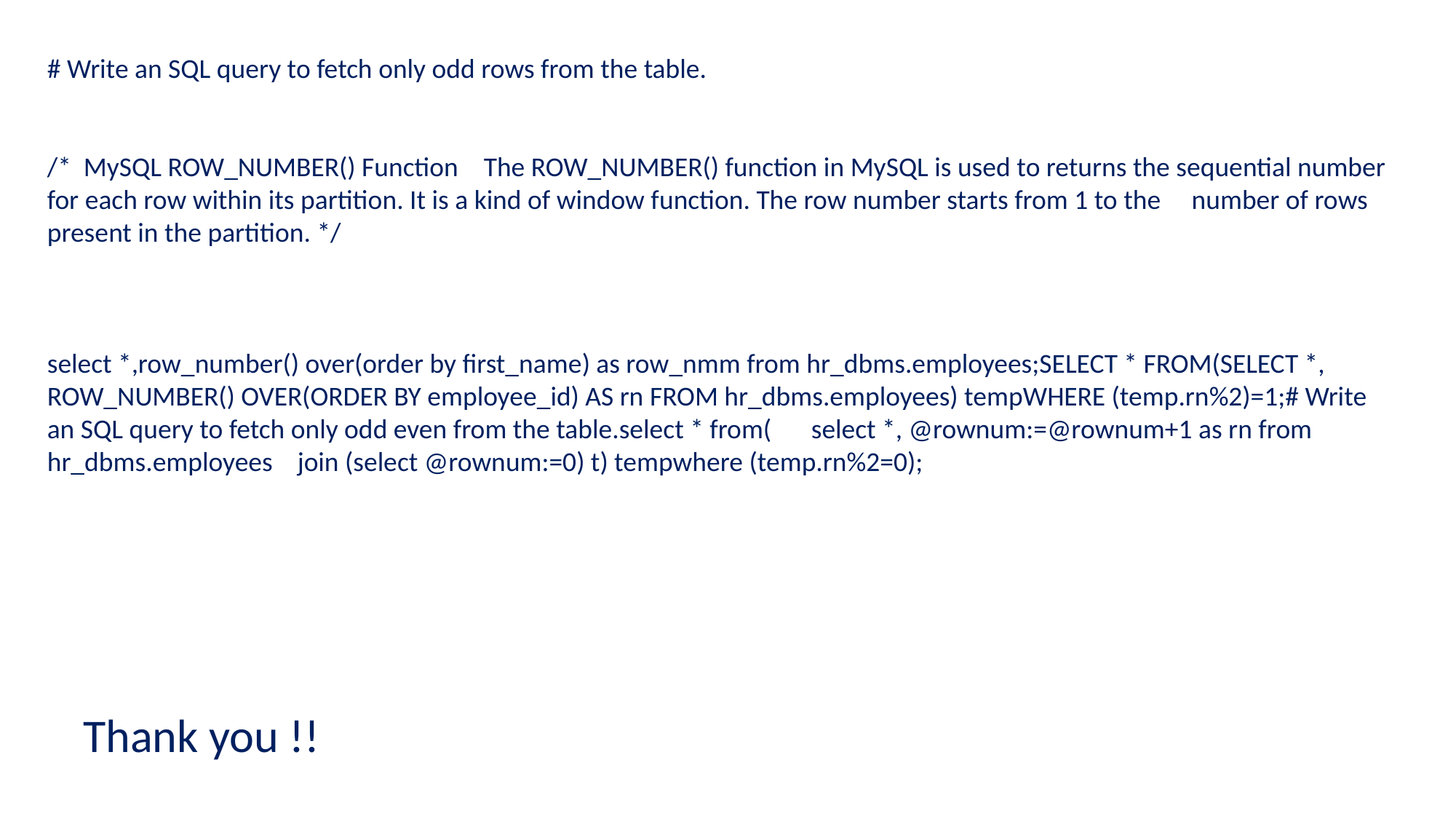

# Write an SQL query to fetch only odd rows from the table.

/*  MySQL ROW_NUMBER() Function	The ROW_NUMBER() function in MySQL is used to returns the sequential number for each row within its partition. It is a kind of window function. The row number starts from 1 to the     number of rows present in the partition. */

select *,row_number() over(order by first_name) as row_nmm from hr_dbms.employees;SELECT * FROM(SELECT *, ROW_NUMBER() OVER(ORDER BY employee_id) AS rn FROM hr_dbms.employees) tempWHERE (temp.rn%2)=1;# Write an SQL query to fetch only odd even from the table.select * from(	select *, @rownum:=@rownum+1 as rn from hr_dbms.employees    join (select @rownum:=0) t) tempwhere (temp.rn%2=0);
# Thank you !!